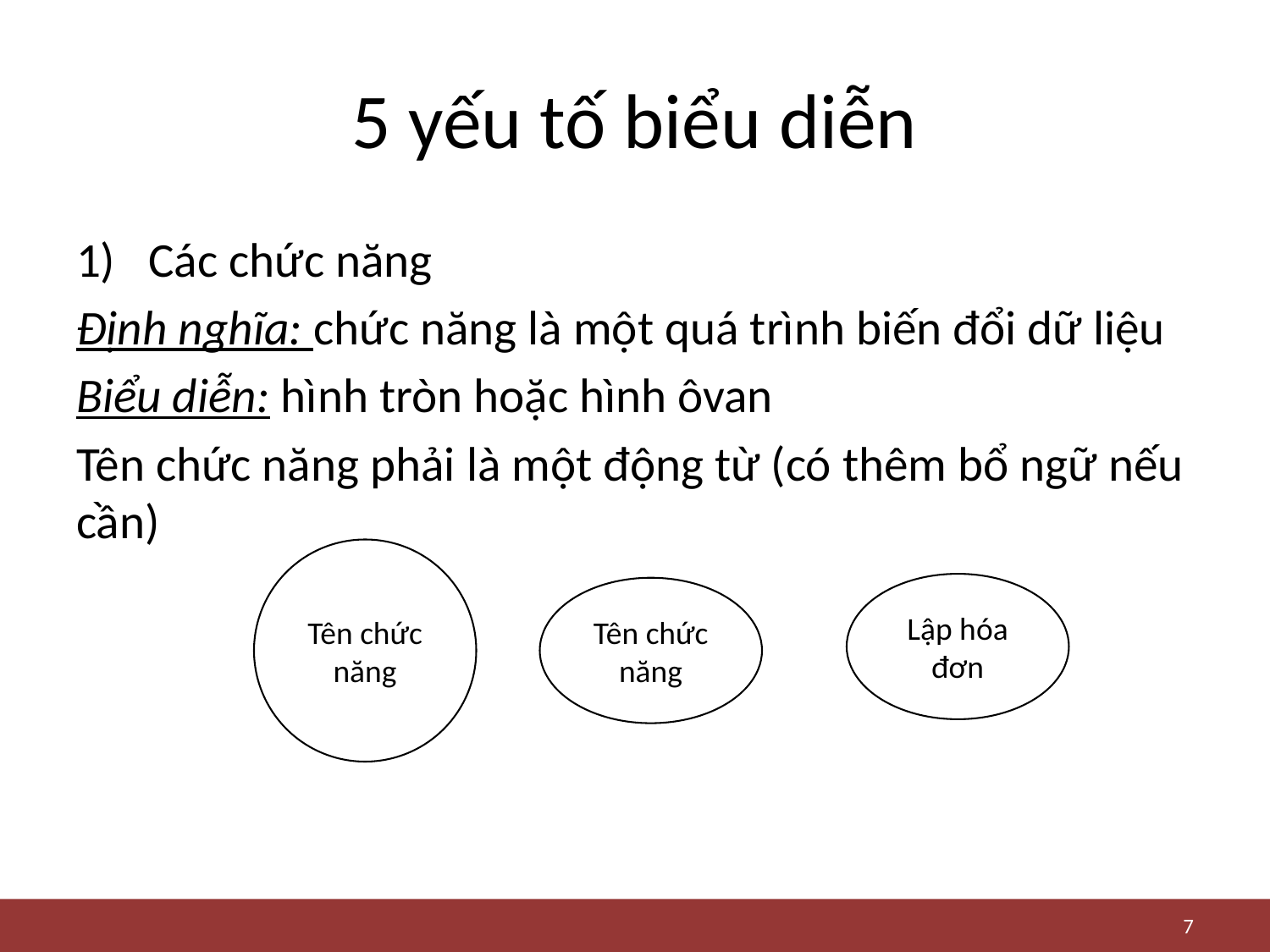

# 5 yếu tố biểu diễn
Các chức năng
Định nghĩa: chức năng là một quá trình biến đổi dữ liệu
Biểu diễn: hình tròn hoặc hình ôvan
Tên chức năng phải là một động từ (có thêm bổ ngữ nếu cần)
Tên chức năng
Lập hóa đơn
Tên chức năng
7